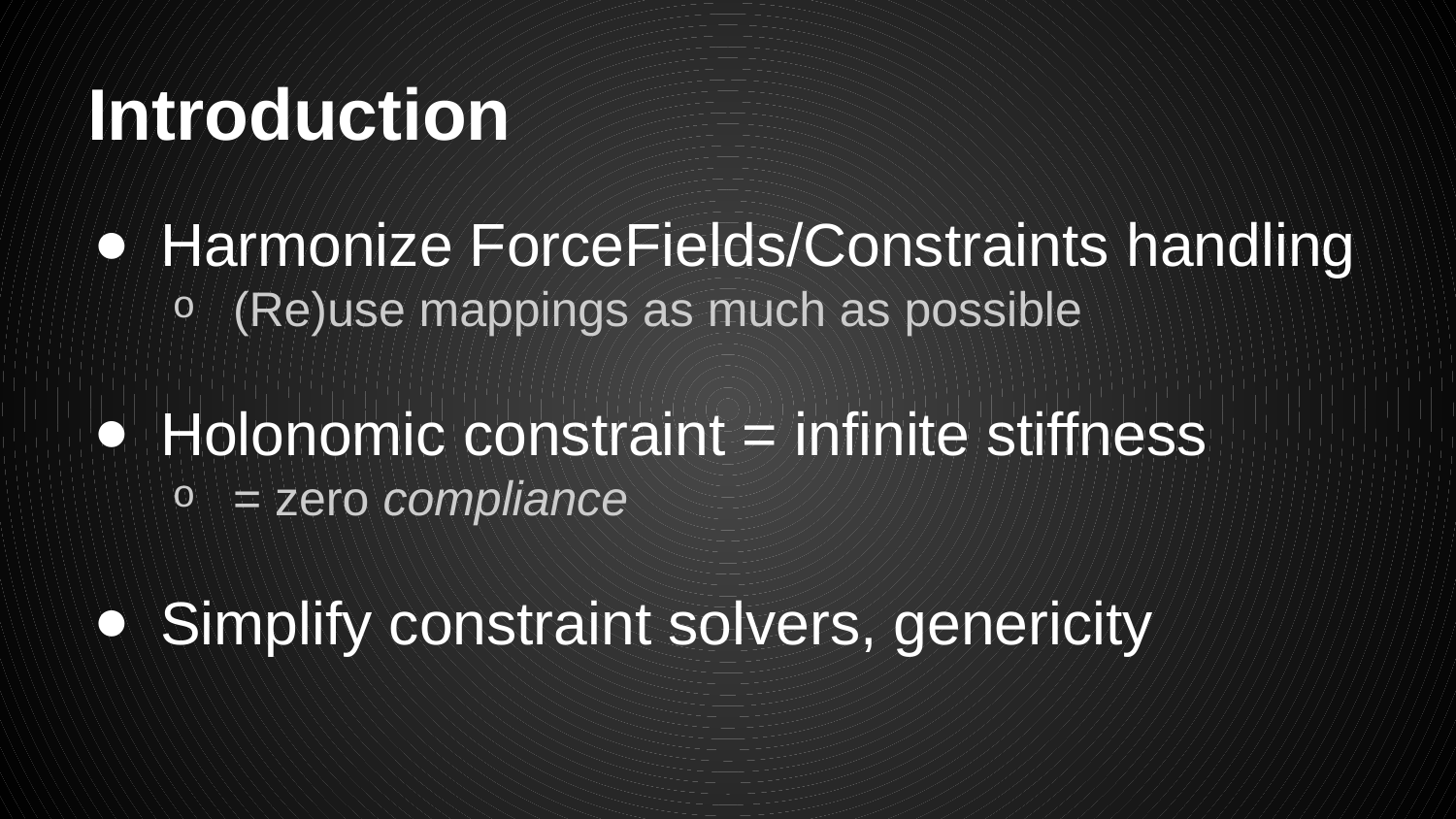

# Introduction
Harmonize ForceFields/Constraints handling
(Re)use mappings as much as possible
Holonomic constraint = infinite stiffness
= zero compliance
Simplify constraint solvers, genericity